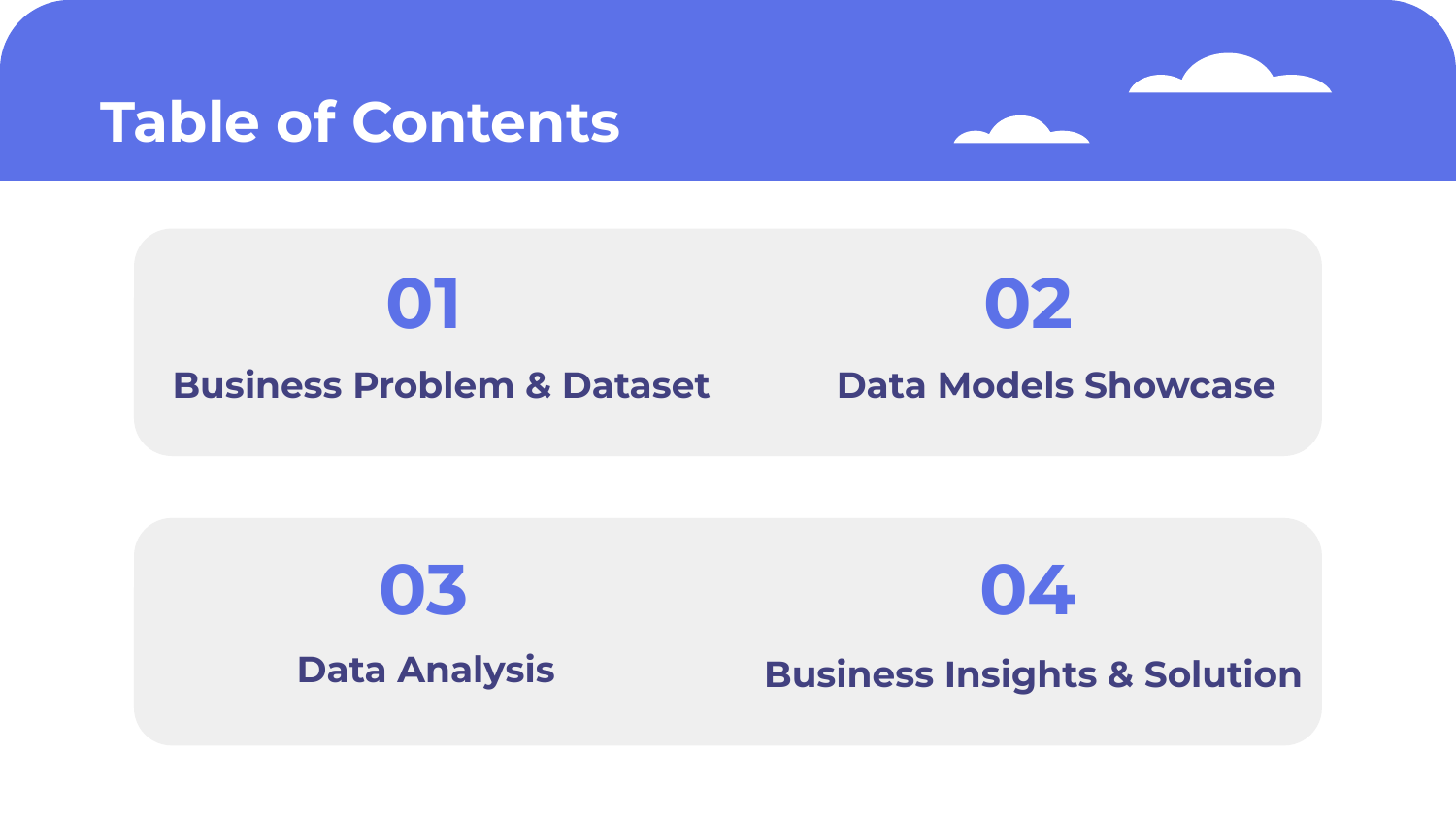

# Table of Contents
01
02
Business Problem & Dataset
Data Models Showcase
03
04
Data Analysis
Business Insights & Solution